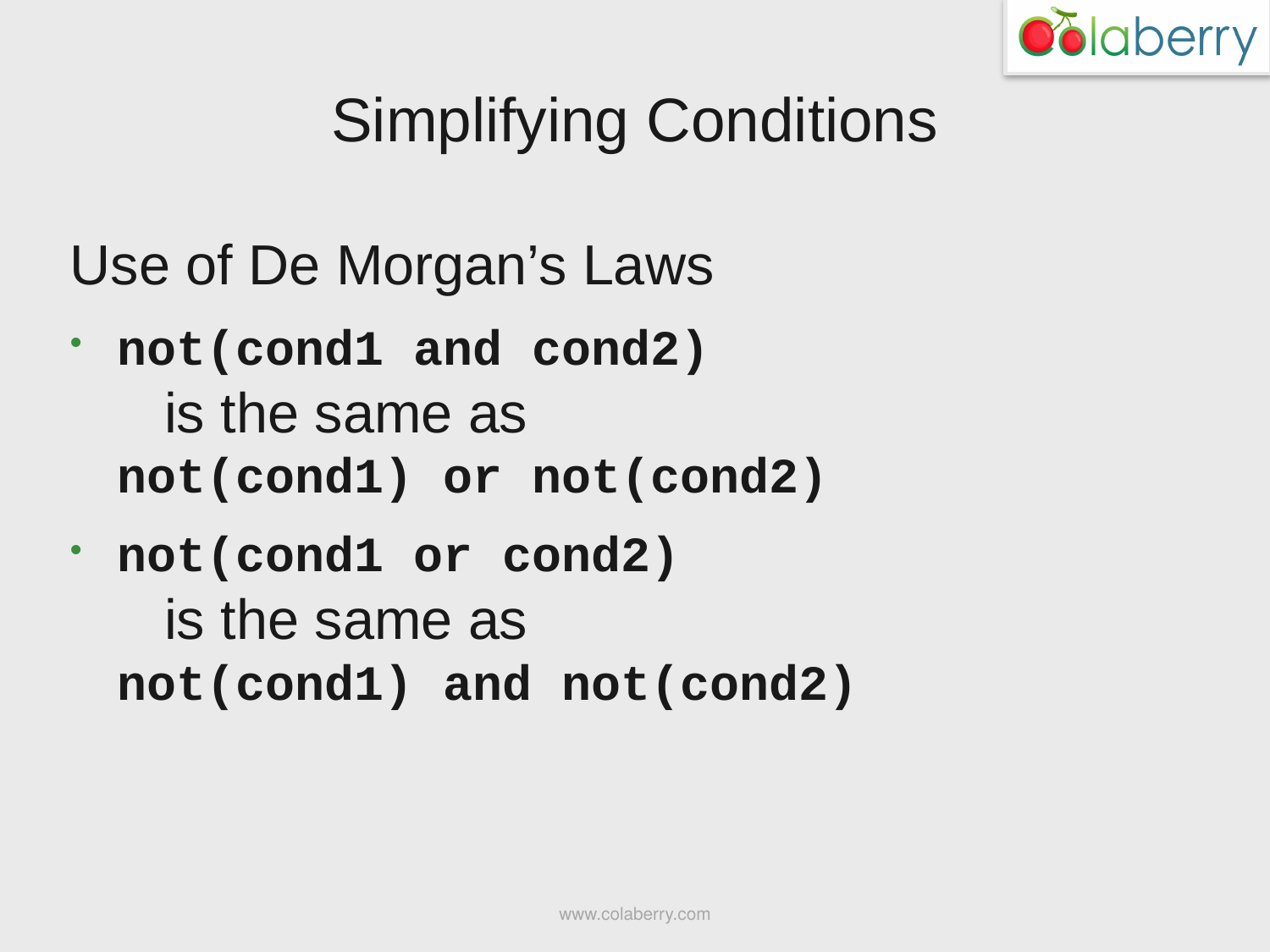

# Simplifying Conditions
Use of De Morgan’s Laws
not(cond1 and cond2)
   is the same as
not(cond1) or not(cond2)
not(cond1 or cond2)
   is the same as
not(cond1) and not(cond2)